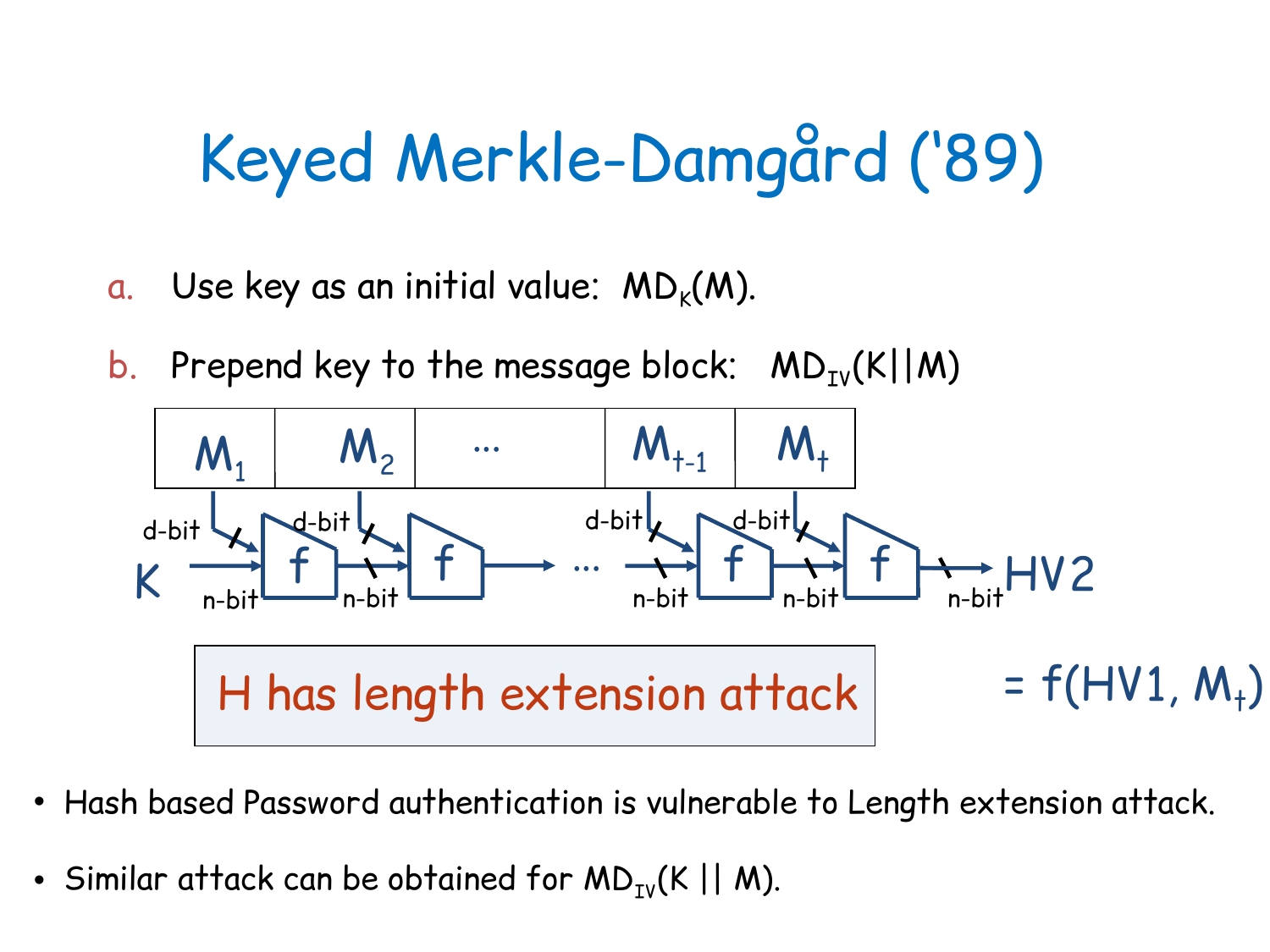

Keyed Merkle-Damgård (‘89)
Use key as an initial value:  MDK(M).
Prepend key to the message block:   MDIV(K||M)
…

Mt-1

Mt
M2
M1

d-bit
d-bit
d-bit
d-bit
…

f
f
f
f
HV2

= f(HV1, Mt)
K

n-bit
n-bit
n-bit
n-bit
n-bit

H has length extension attack
  Hash based Password authentication is vulnerable to Length extension attack.

  Similar attack can be obtained for MDIV(K || M).